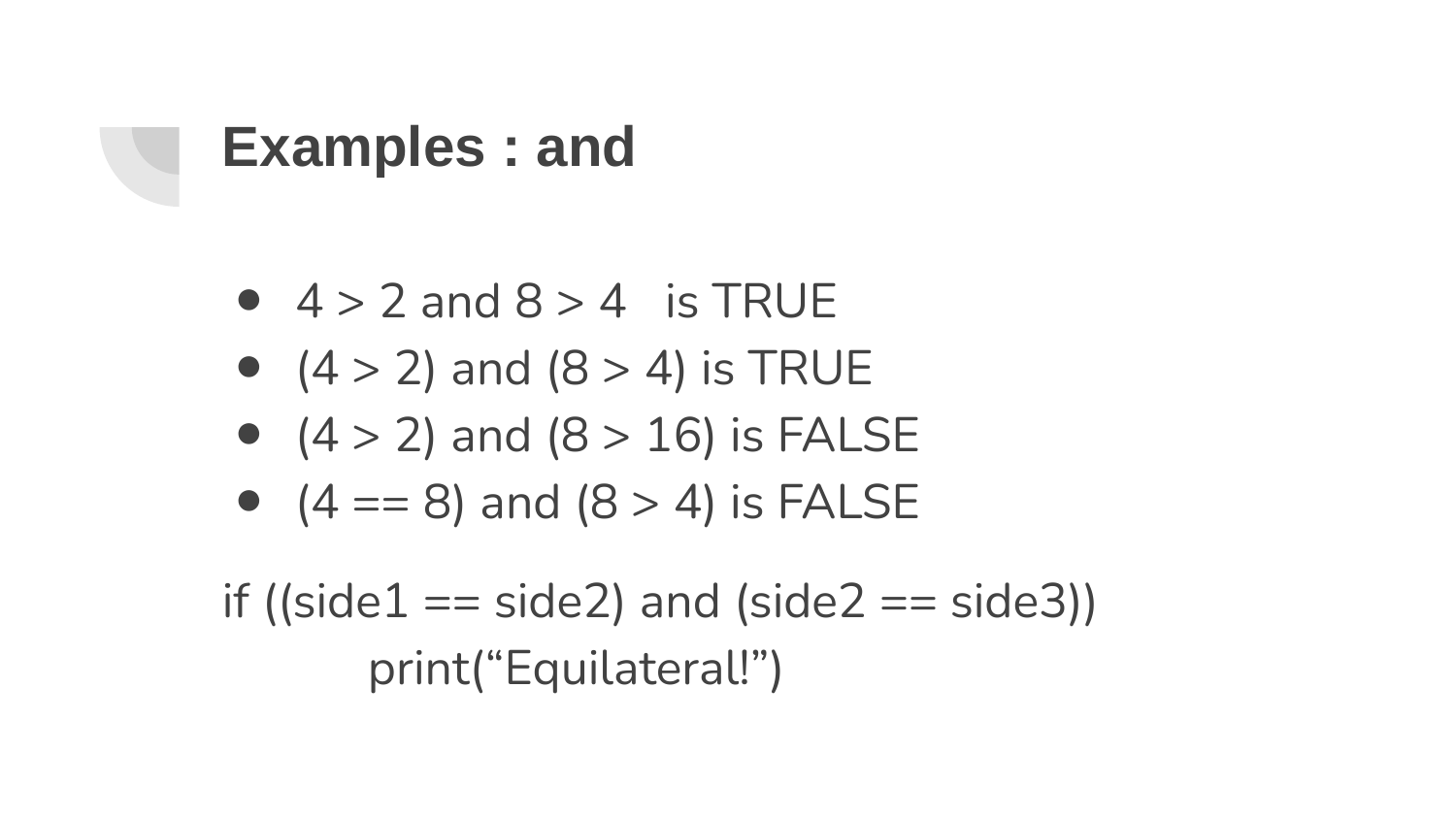

# Examples : and
4 > 2 and 8 > 4   is TRUE
(4 > 2) and (8 > 4) is TRUE
(4 > 2) and (8 > 16) is FALSE
(4 == 8) and (8 > 4) is FALSE
if ((side1 == side2) and (side2 == side3))
	print(“Equilateral!”)